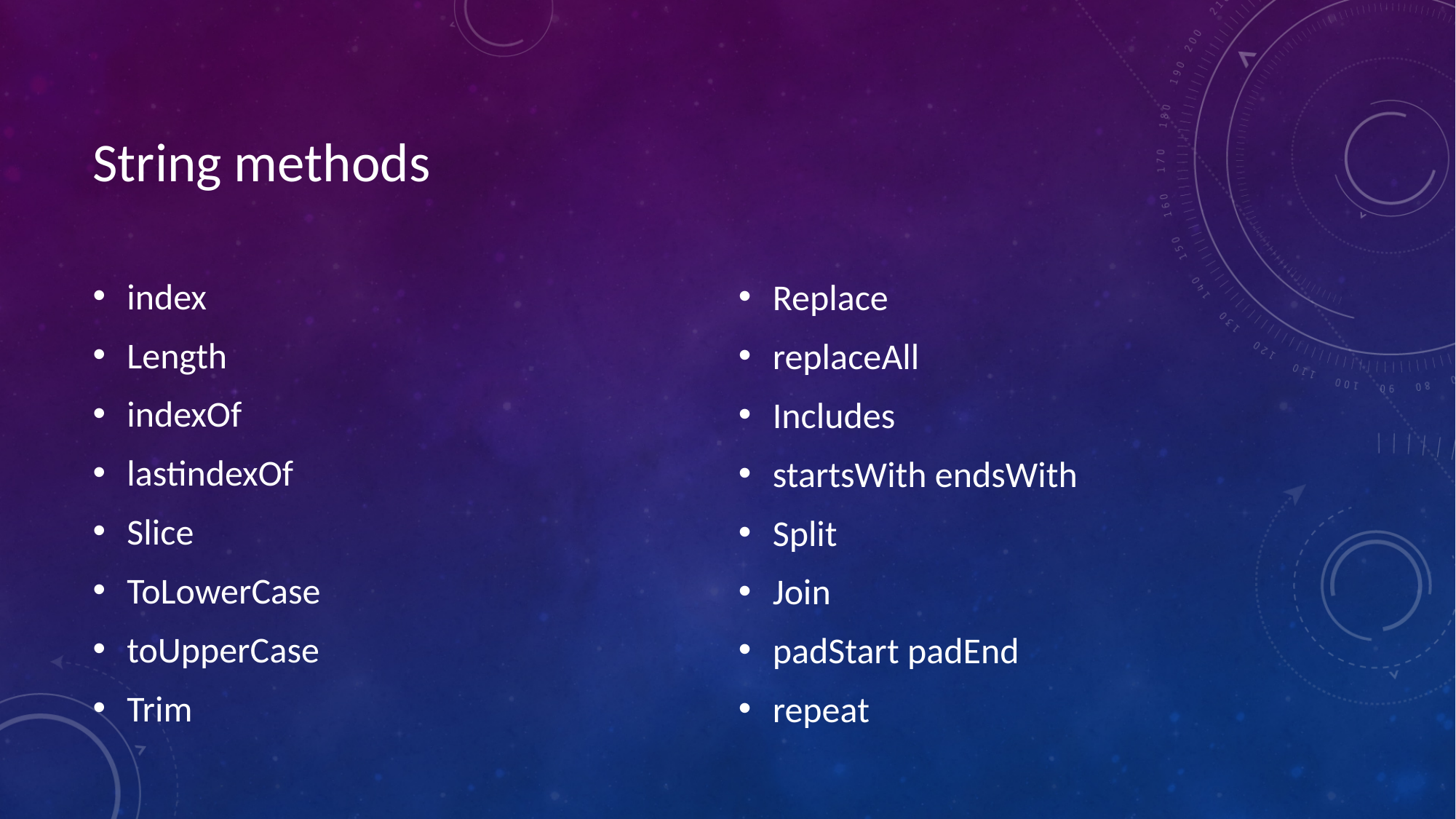

# String methods
index
Length
indexOf
lastindexOf
Slice
ToLowerCase
toUpperCase
Trim
Replace
replaceAll
Includes
startsWith endsWith
Split
Join
padStart padEnd
repeat